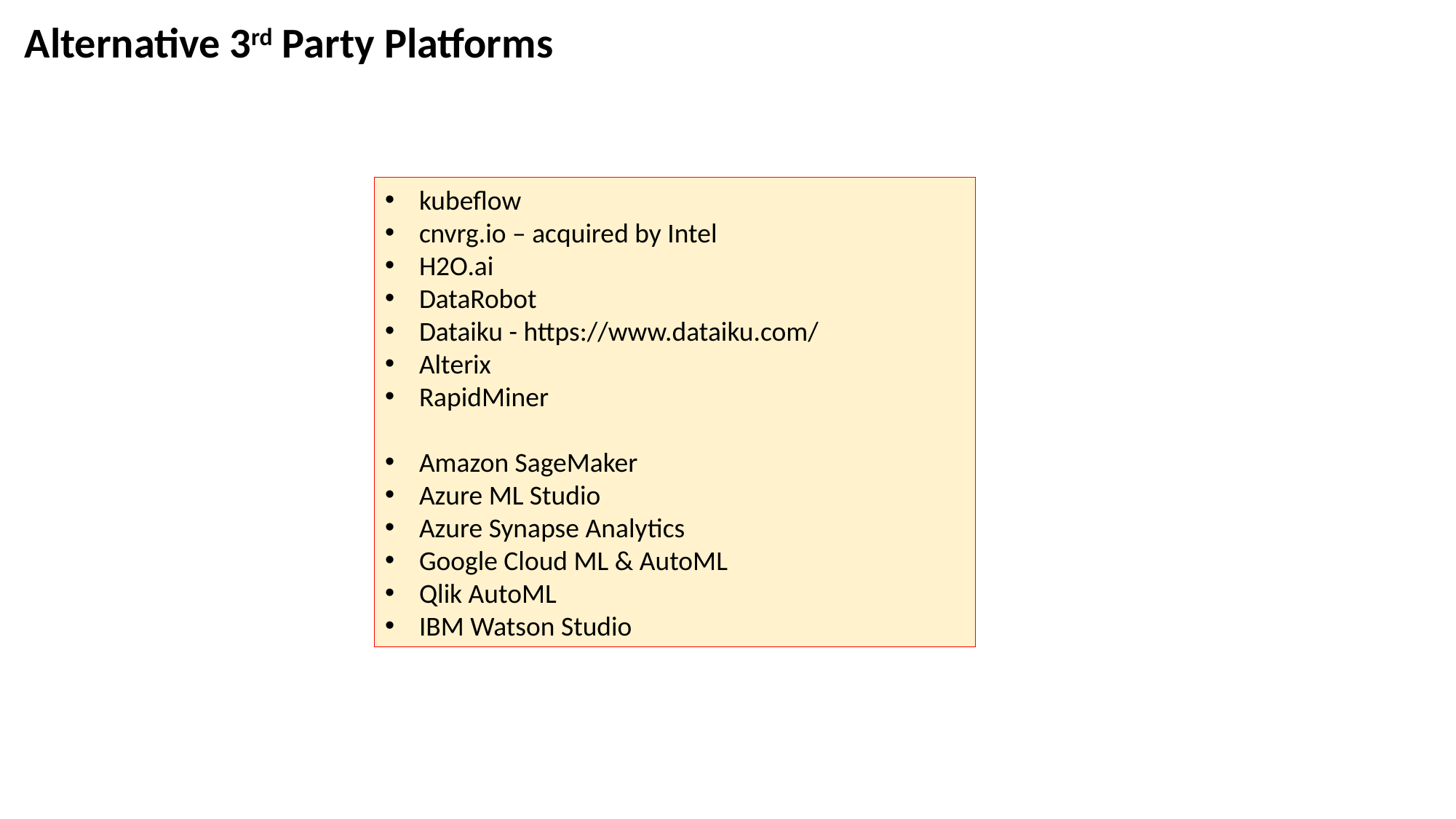

Alternative 3rd Party Platforms
kubeflow
cnvrg.io – acquired by Intel
H2O.ai
DataRobot
Dataiku - https://www.dataiku.com/
Alterix
RapidMiner

Amazon SageMaker
Azure ML Studio
Azure Synapse Analytics
Google Cloud ML & AutoML
Qlik AutoML
IBM Watson Studio